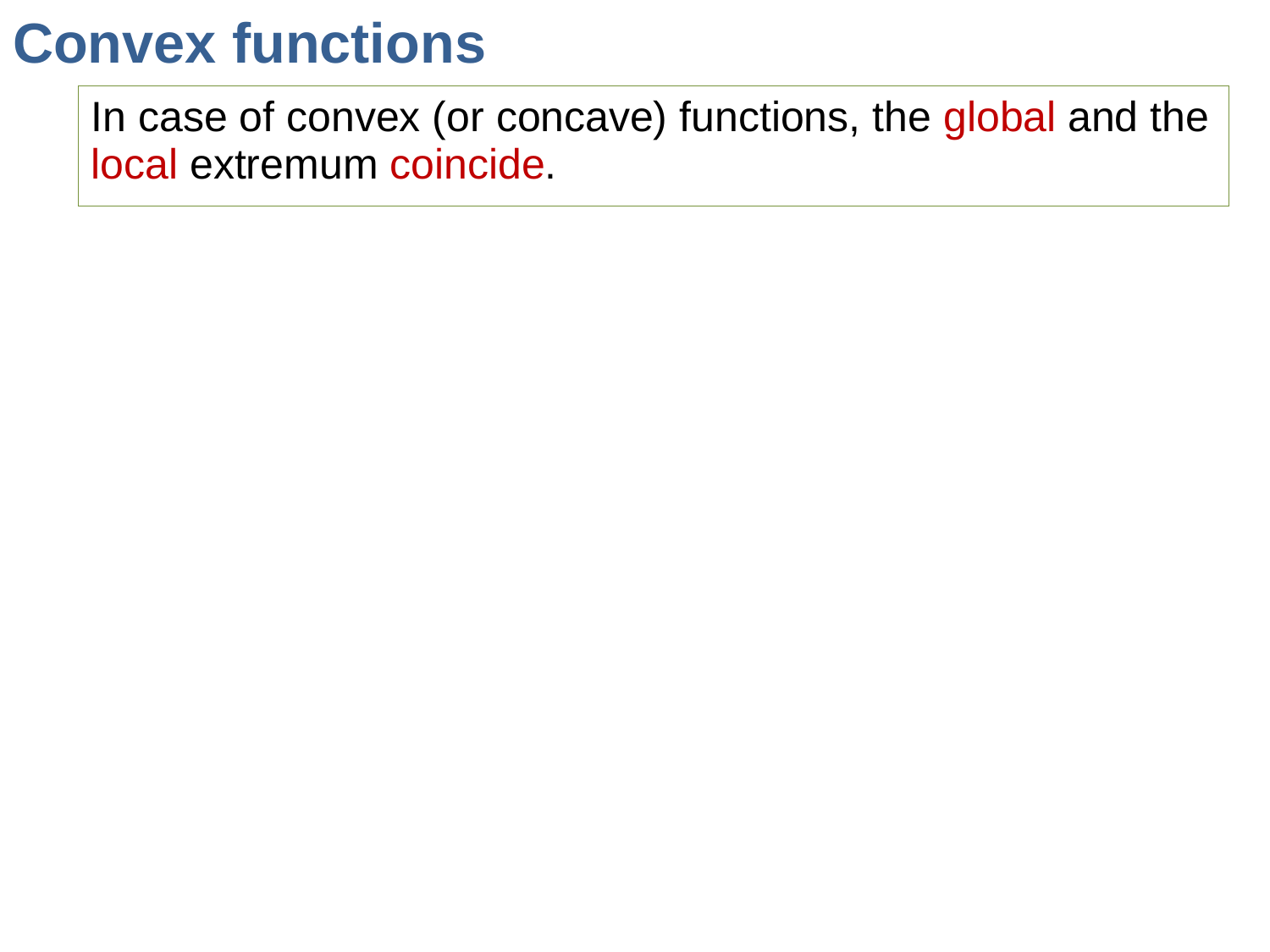

# Convex functions
In case of convex (or concave) functions, the global and the local extremum coincide.